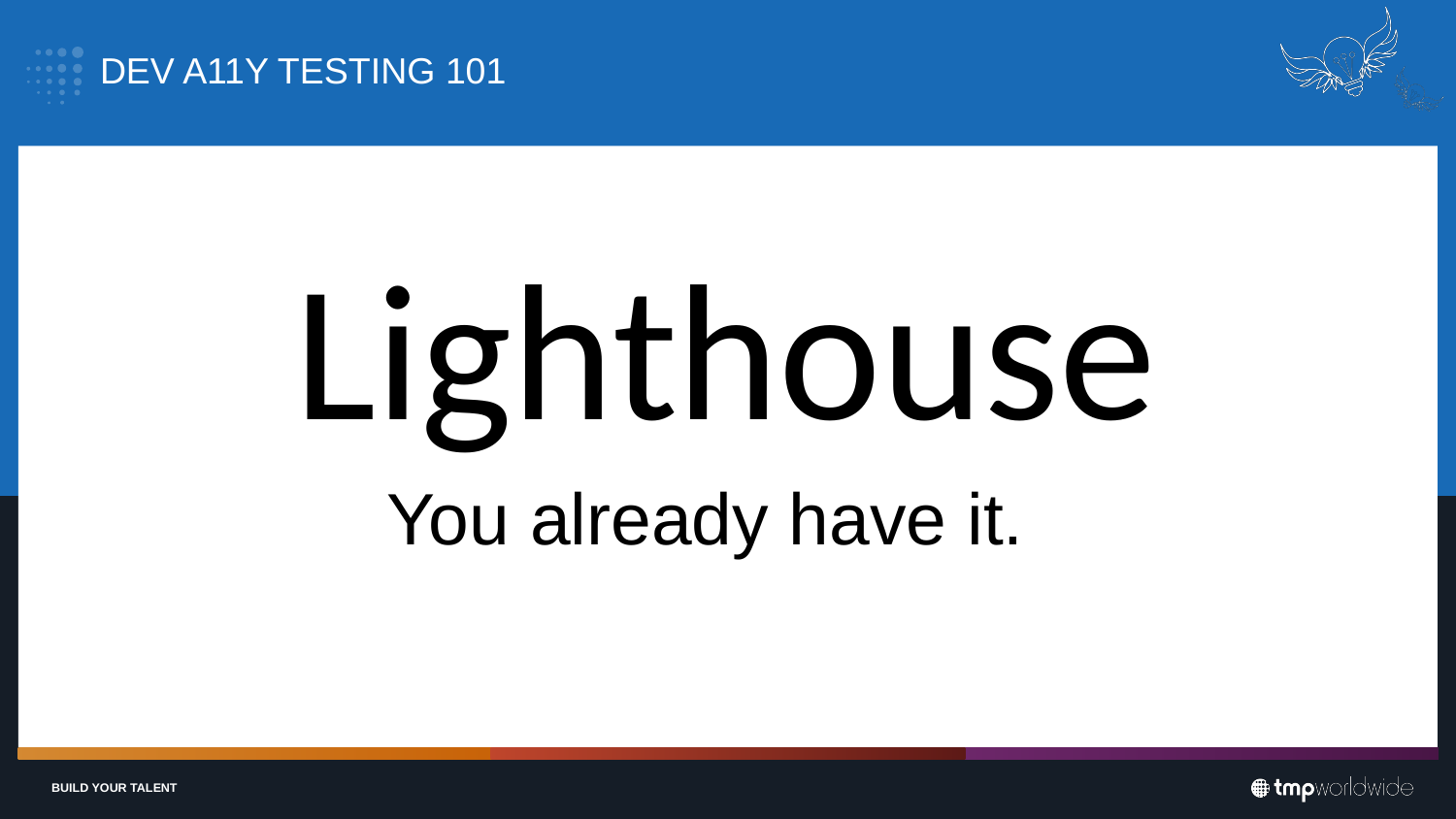

# DEV A11Y TESTING 101

Lighthouse
You already have it.